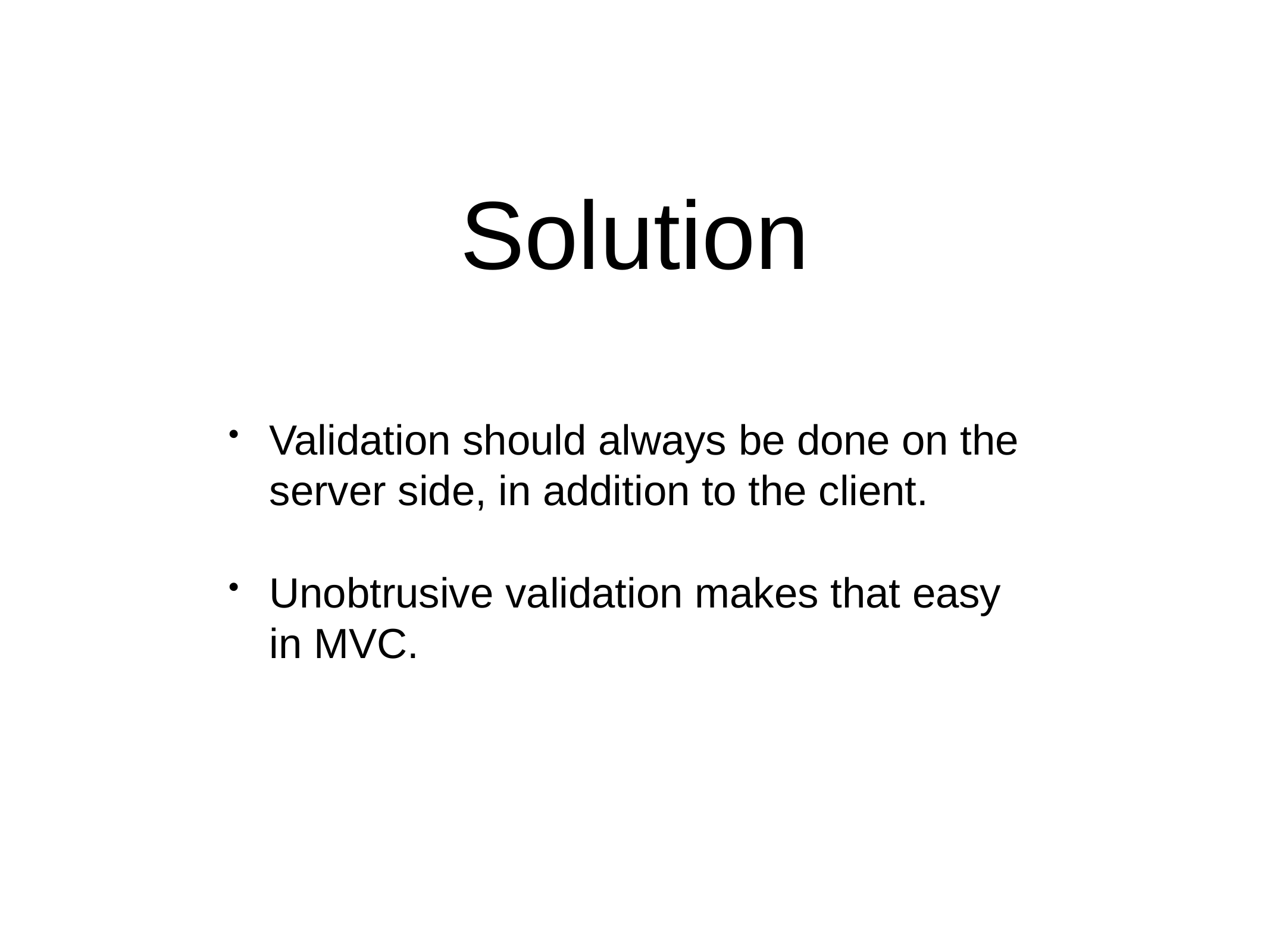

# Solution
Validation should always be done on the server side, in addition to the client.
Unobtrusive validation makes that easy in MVC.